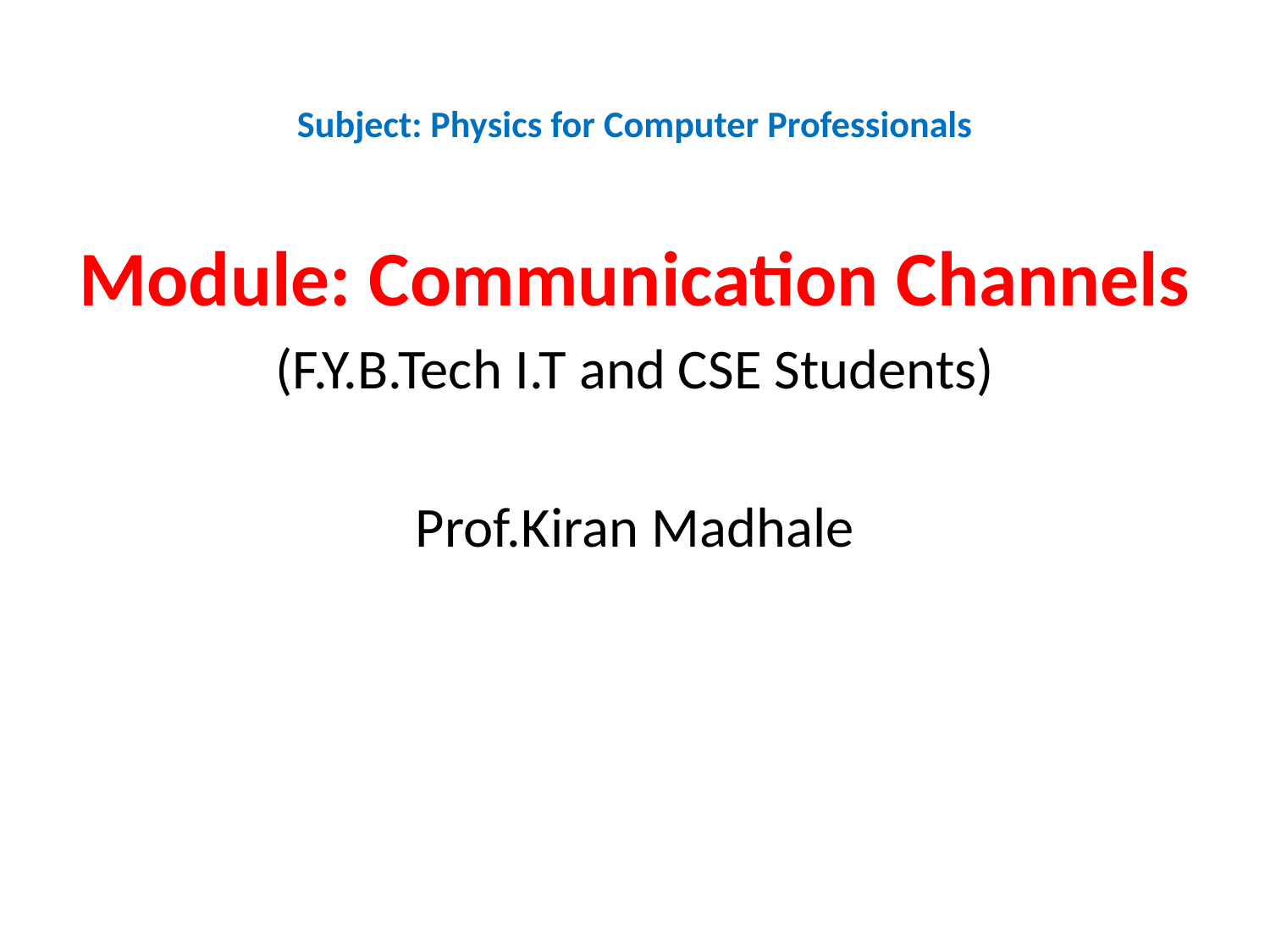

# Subject: Physics for Computer Professionals
Module: Communication Channels
(F.Y.B.Tech I.T and CSE Students)

Prof.Kiran Madhale